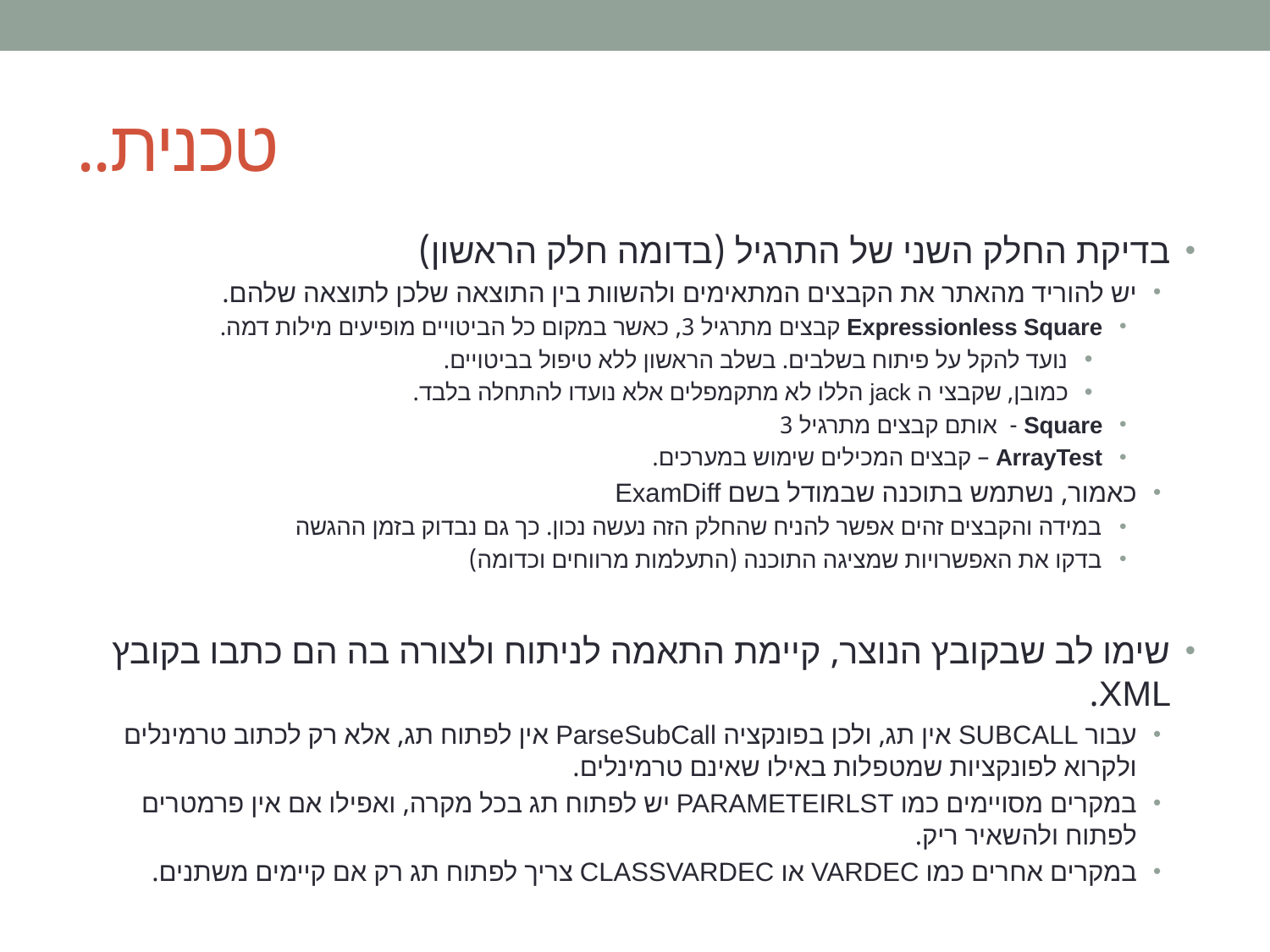

# טכנית..
בדיקת החלק השני של התרגיל (בדומה חלק הראשון)
יש להוריד מהאתר את הקבצים המתאימים ולהשוות בין התוצאה שלכן לתוצאה שלהם.
Expressionless Square קבצים מתרגיל 3, כאשר במקום כל הביטויים מופיעים מילות דמה.
נועד להקל על פיתוח בשלבים. בשלב הראשון ללא טיפול בביטויים.
כמובן, שקבצי ה jack הללו לא מתקמפלים אלא נועדו להתחלה בלבד.
Square -  אותם קבצים מתרגיל 3
ArrayTest – קבצים המכילים שימוש במערכים.
כאמור, נשתמש בתוכנה שבמודל בשם ExamDiff
במידה והקבצים זהים אפשר להניח שהחלק הזה נעשה נכון. כך גם נבדוק בזמן ההגשה
בדקו את האפשרויות שמציגה התוכנה (התעלמות מרווחים וכדומה)

שימו לב שבקובץ הנוצר, קיימת התאמה לניתוח ולצורה בה הם כתבו בקובץ XML.
עבור SUBCALL אין תג, ולכן בפונקציה ParseSubCall אין לפתוח תג, אלא רק לכתוב טרמינלים ולקרוא לפונקציות שמטפלות באילו שאינם טרמינלים.
במקרים מסויימים כמו PARAMETEIRLST יש לפתוח תג בכל מקרה, ואפילו אם אין פרמטרים לפתוח ולהשאיר ריק.
במקרים אחרים כמו VARDEC או CLASSVARDEC צריך לפתוח תג רק אם קיימים משתנים.